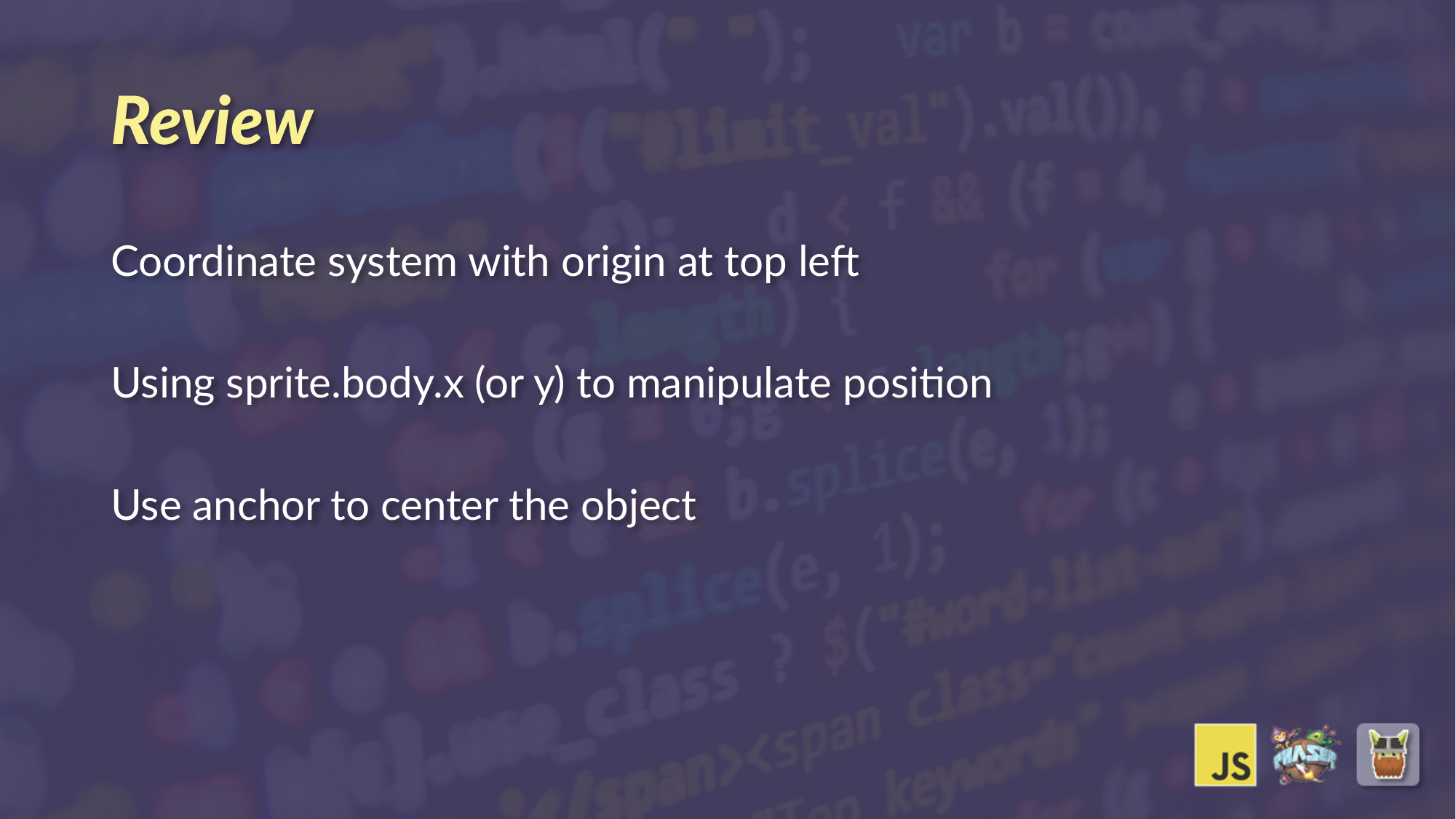

# Review
Coordinate system with origin at top left

Using sprite.body.x (or y) to manipulate position

Use anchor to center the object